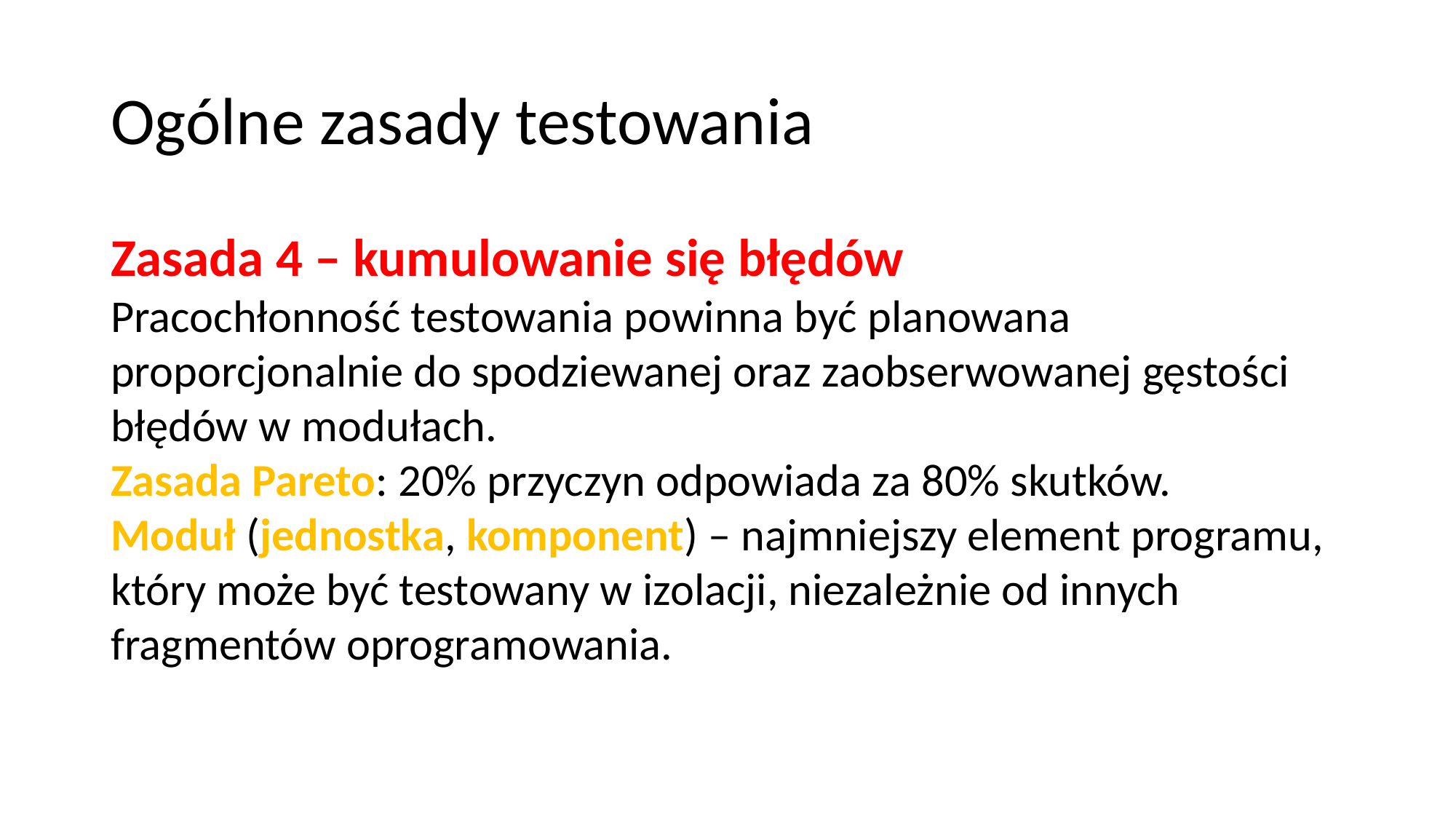

Ogólne zasady testowania
Zasada 4 – kumulowanie się błędów
Pracochłonność testowania powinna być planowana proporcjonalnie do spodziewanej oraz zaobserwowanej gęstości błędów w modułach.
Zasada Pareto: 20% przyczyn odpowiada za 80% skutków.
Moduł (jednostka, komponent) – najmniejszy element programu, który może być testowany w izolacji, niezależnie od innych fragmentów oprogramowania.